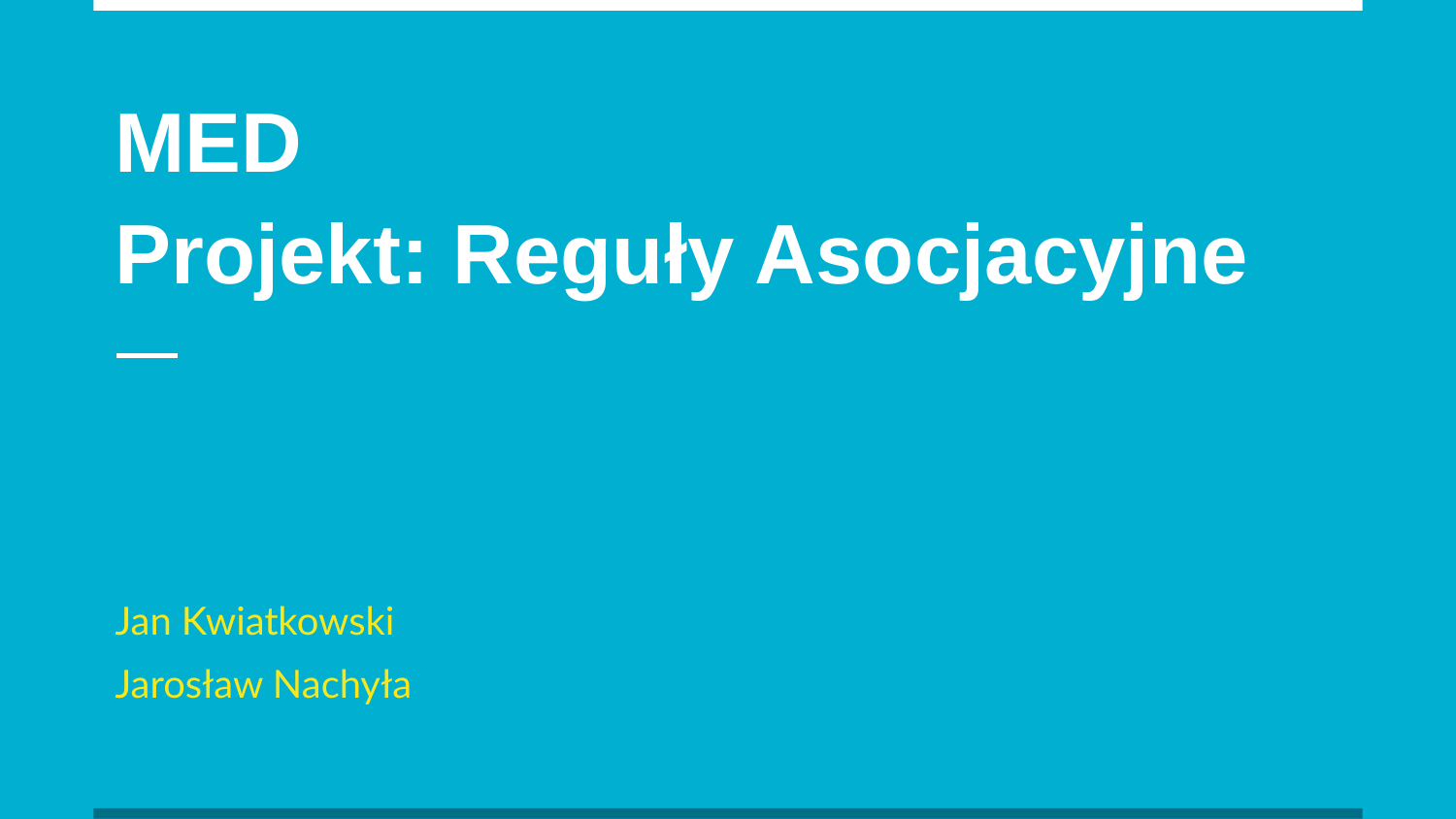

# MED
Projekt: Reguły Asocjacyjne

Jan Kwiatkowski
Jarosław Nachyła